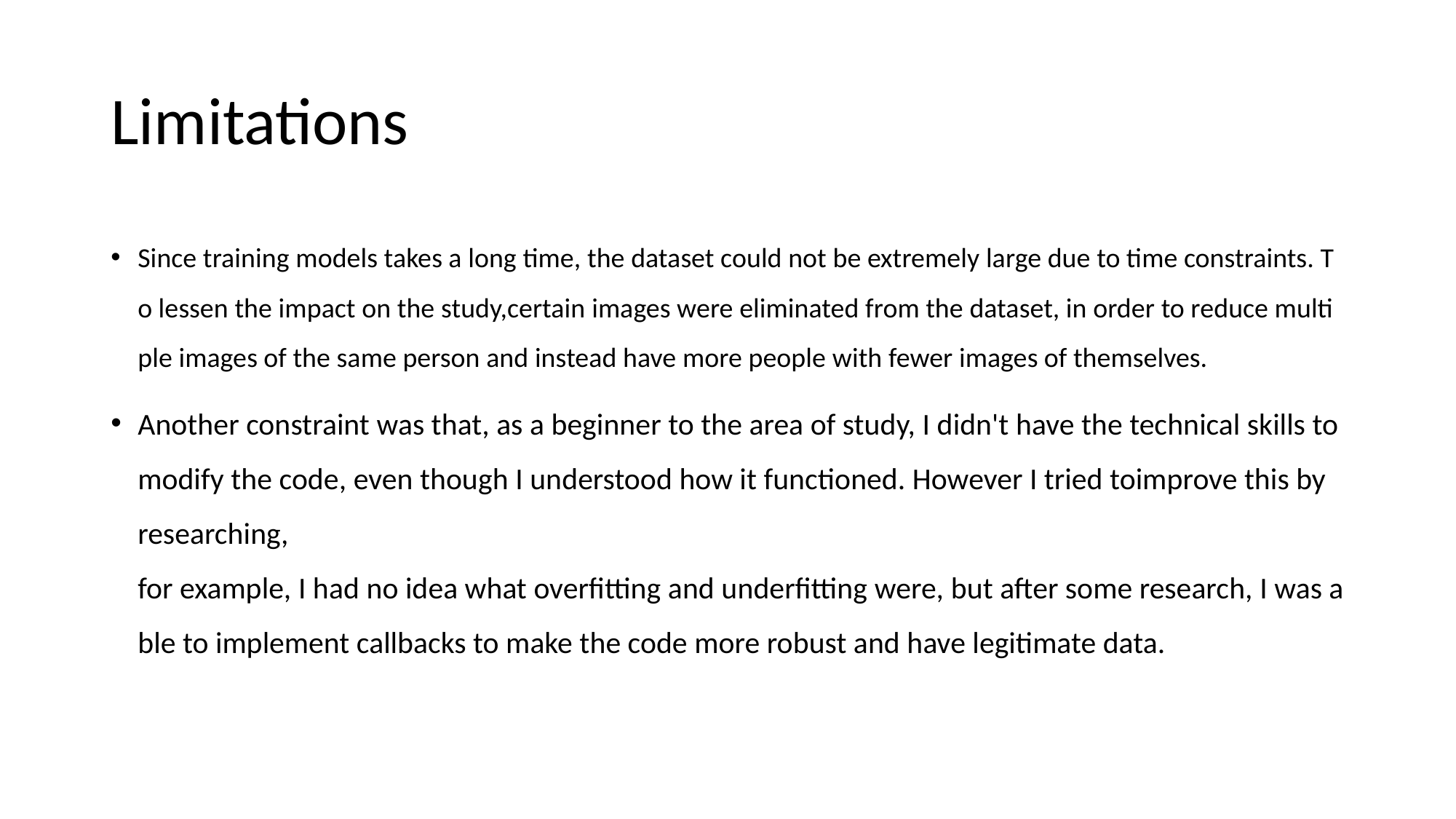

# Limitations
Since training models takes a long time, the dataset could not be extremely large due to time constraints. To lessen the impact on the study,certain images were eliminated from the dataset, in order to reduce multiple images of the same person and instead have more people with fewer images of themselves.
Another constraint was that, as a beginner to the area of study, I didn't have the technical skills to modify the code, even though I understood how it functioned. However I tried toimprove this by  researching,  for example, I had no idea what overfitting and underfitting were, but after some research, I was able to implement callbacks to make the code more robust and have legitimate data.